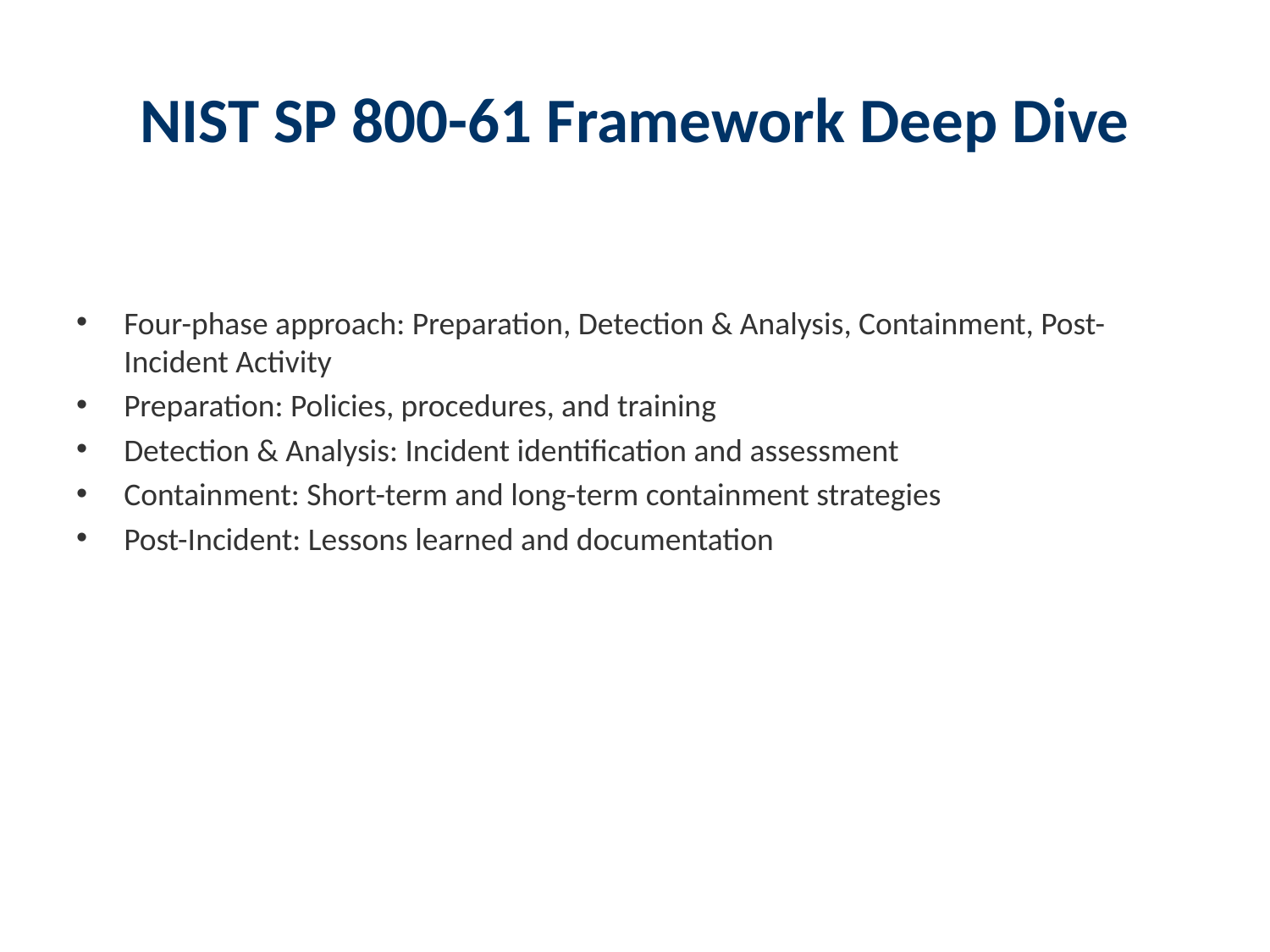

# NIST SP 800-61 Framework Deep Dive

Four-phase approach: Preparation, Detection & Analysis, Containment, Post-Incident Activity
Preparation: Policies, procedures, and training
Detection & Analysis: Incident identification and assessment
Containment: Short-term and long-term containment strategies
Post-Incident: Lessons learned and documentation